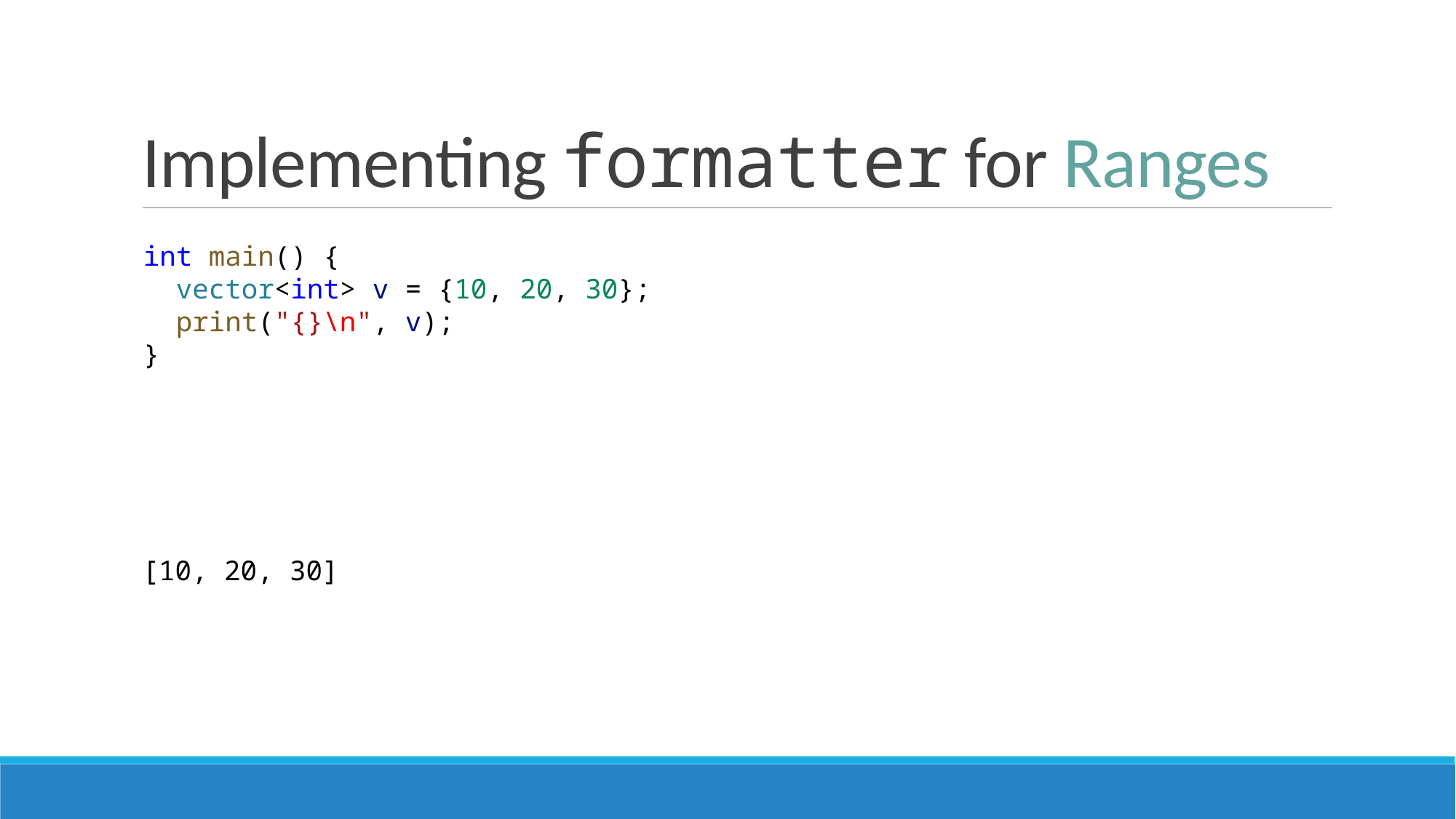

# Implementing formatter for Ranges
int main() {
  vector<int> v = {10, 20, 30};
  print("{}\n", v);
}
[10, 20, 30]